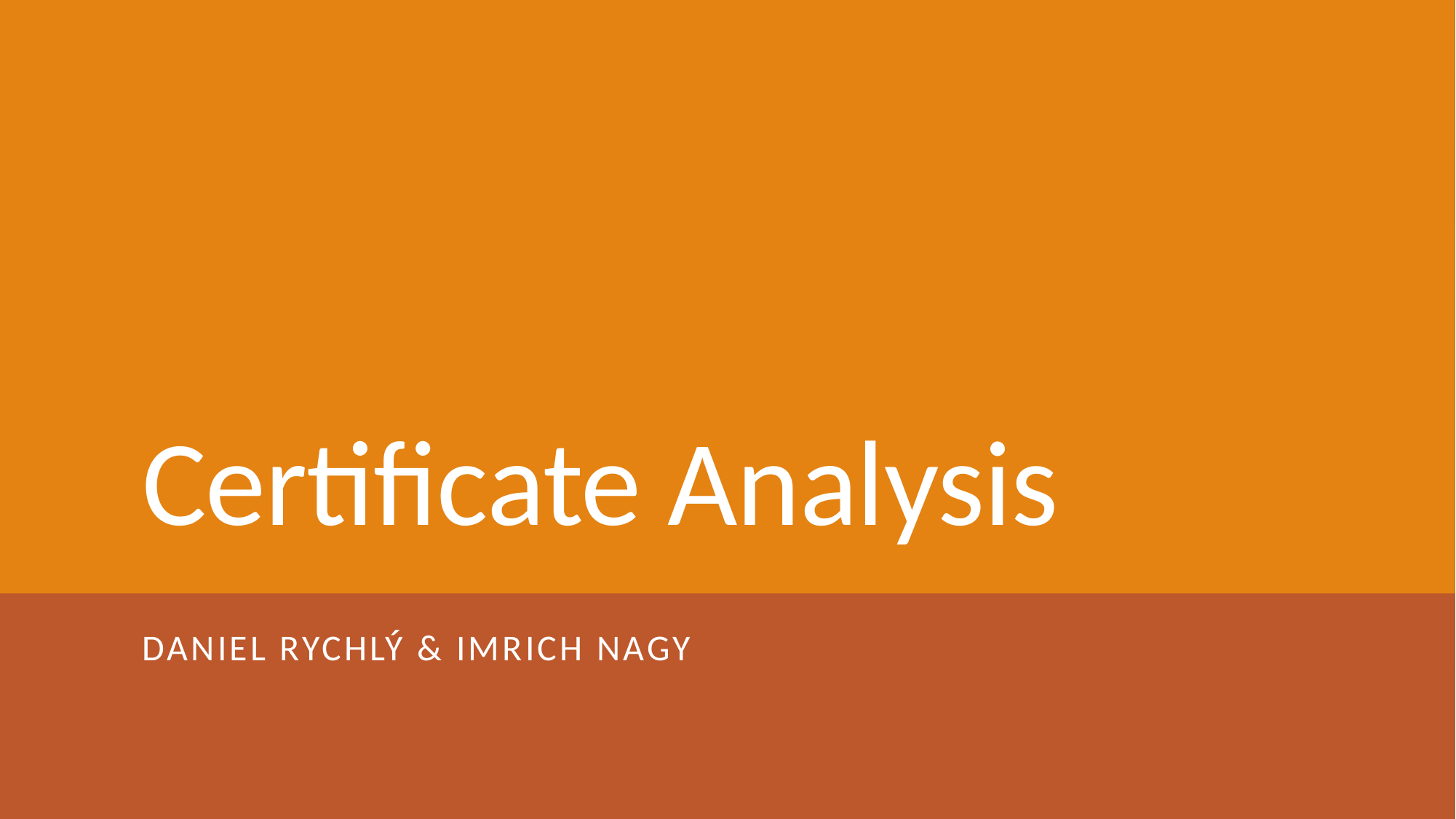

# Certificate Analysis

Daniel Rychlý & Imrich Nagy